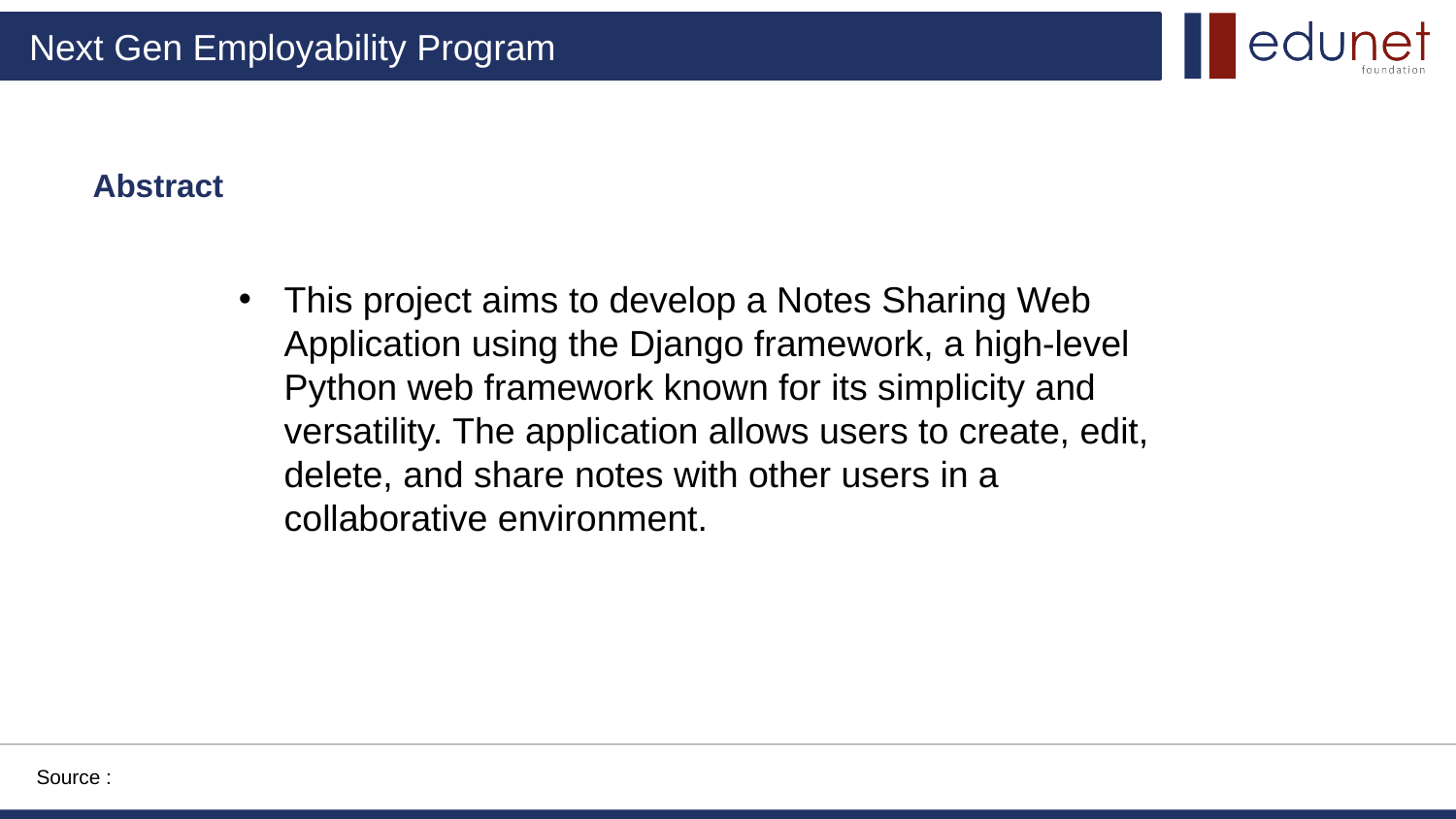

Abstract
This project aims to develop a Notes Sharing Web Application using the Django framework, a high-level Python web framework known for its simplicity and versatility. The application allows users to create, edit, delete, and share notes with other users in a collaborative environment.
Source :